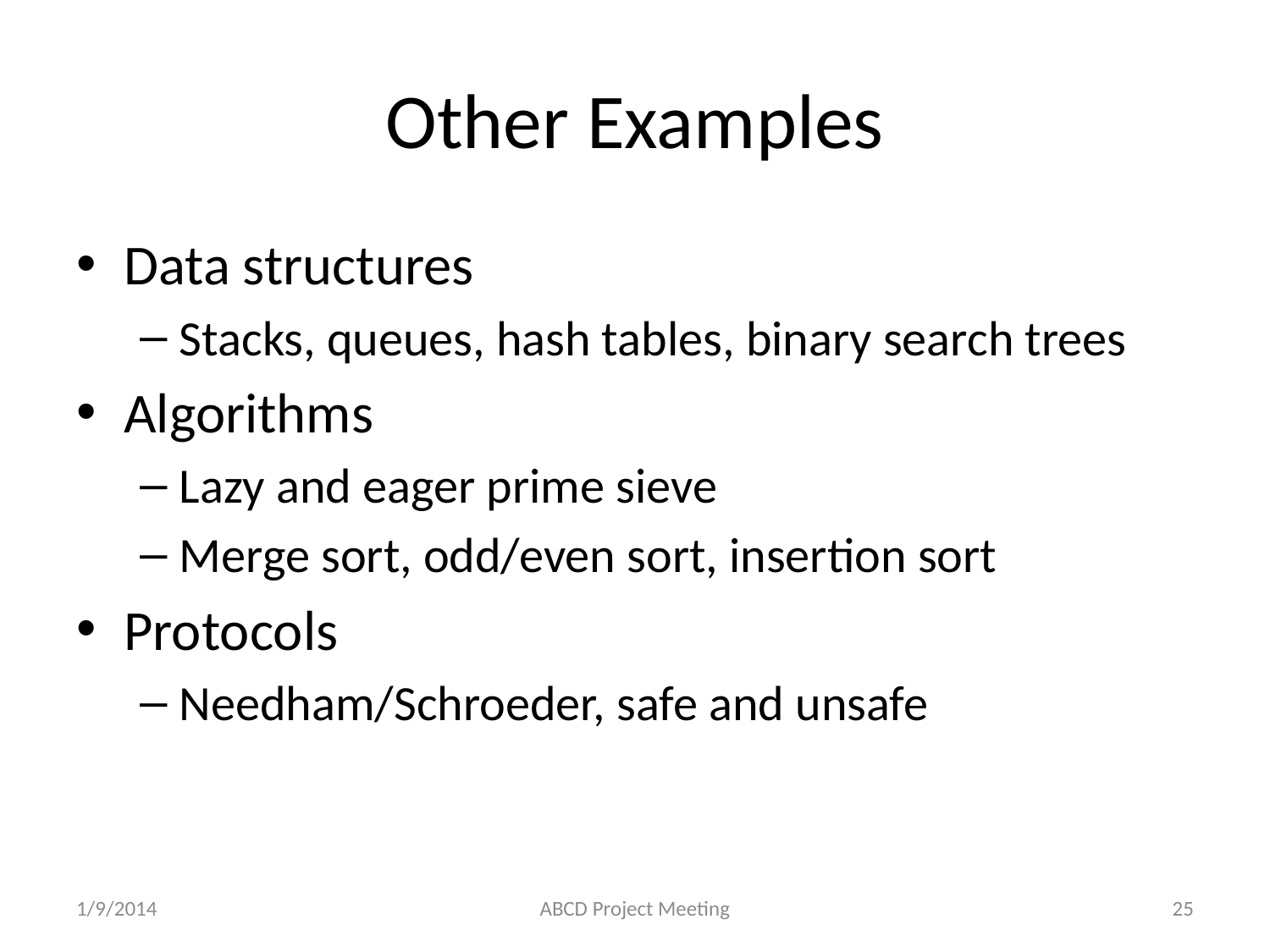

# Other Examples
Data structures
Stacks, queues, hash tables, binary search trees
Algorithms
Lazy and eager prime sieve
Merge sort, odd/even sort, insertion sort
Protocols
Needham/Schroeder, safe and unsafe
1/9/2014
ABCD Project Meeting
25